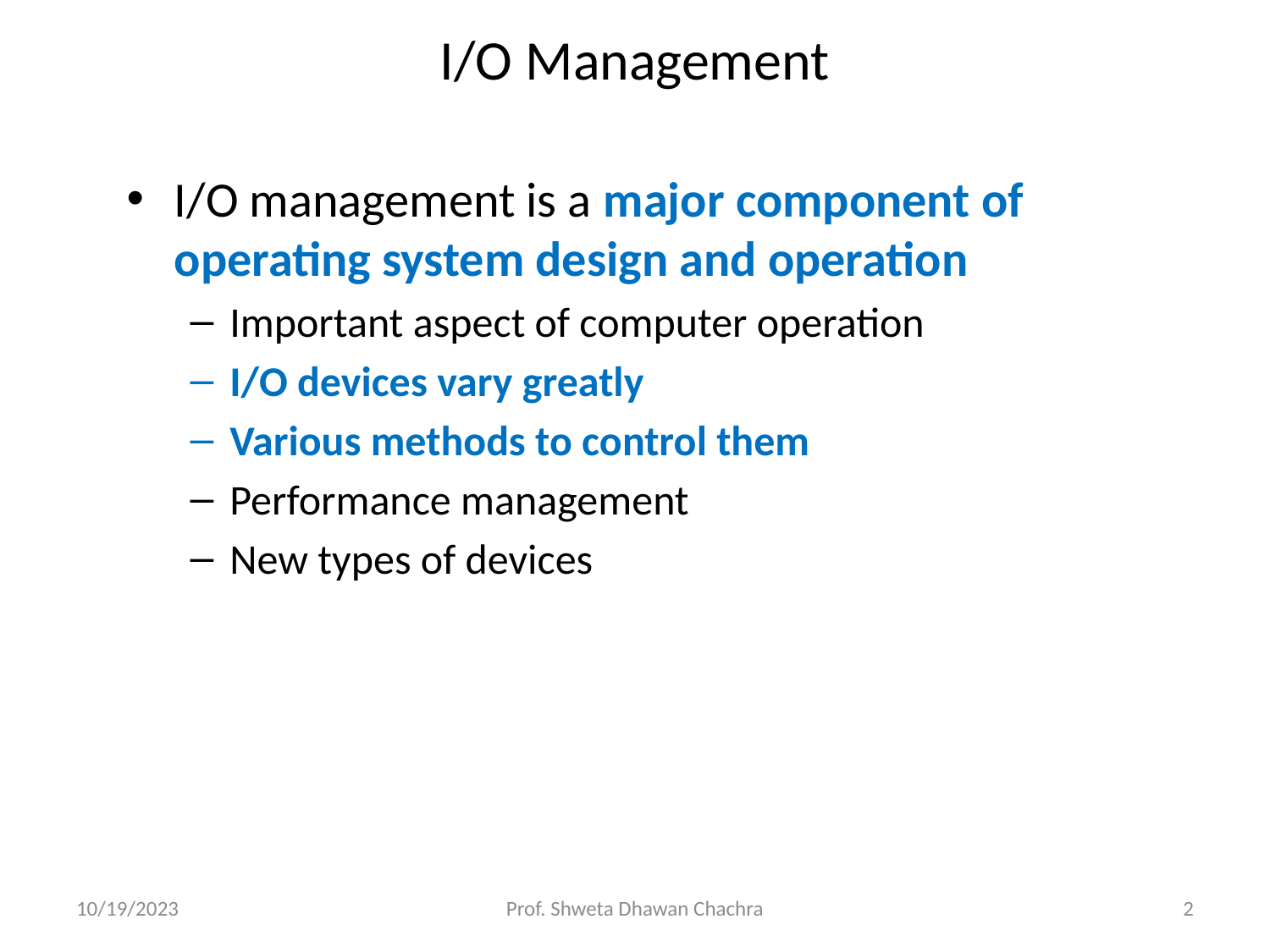

# I/O Management
I/O management is a major component of operating system design and operation
Important aspect of computer operation
I/O devices vary greatly
Various methods to control them
Performance management
New types of devices

10/19/2023
Prof. Shweta Dhawan Chachra
2